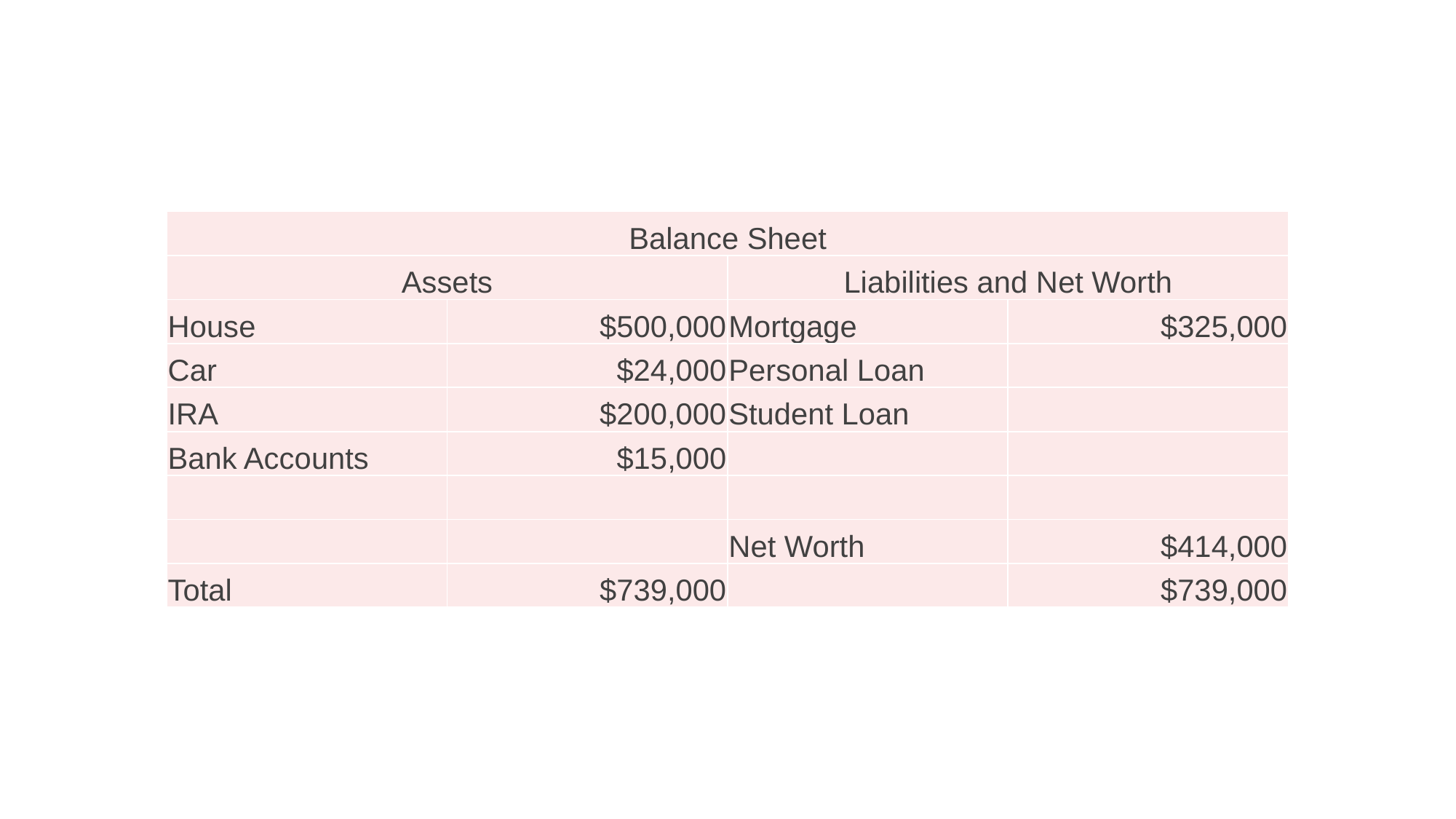

| Balance Sheet |  |  |  |
| --- | --- | --- | --- |
| Assets |  | Liabilities and Net Worth |  |
| House | $500,000 | Mortgage | $325,000 |
| Car | $24,000 | Personal Loan |  |
| IRA | $200,000 | Student Loan |  |
| Bank Accounts | $15,000 |  |  |
|  |  |  |  |
|  |  | Net Worth | $414,000 |
| Total | $739,000 |  | $739,000 |